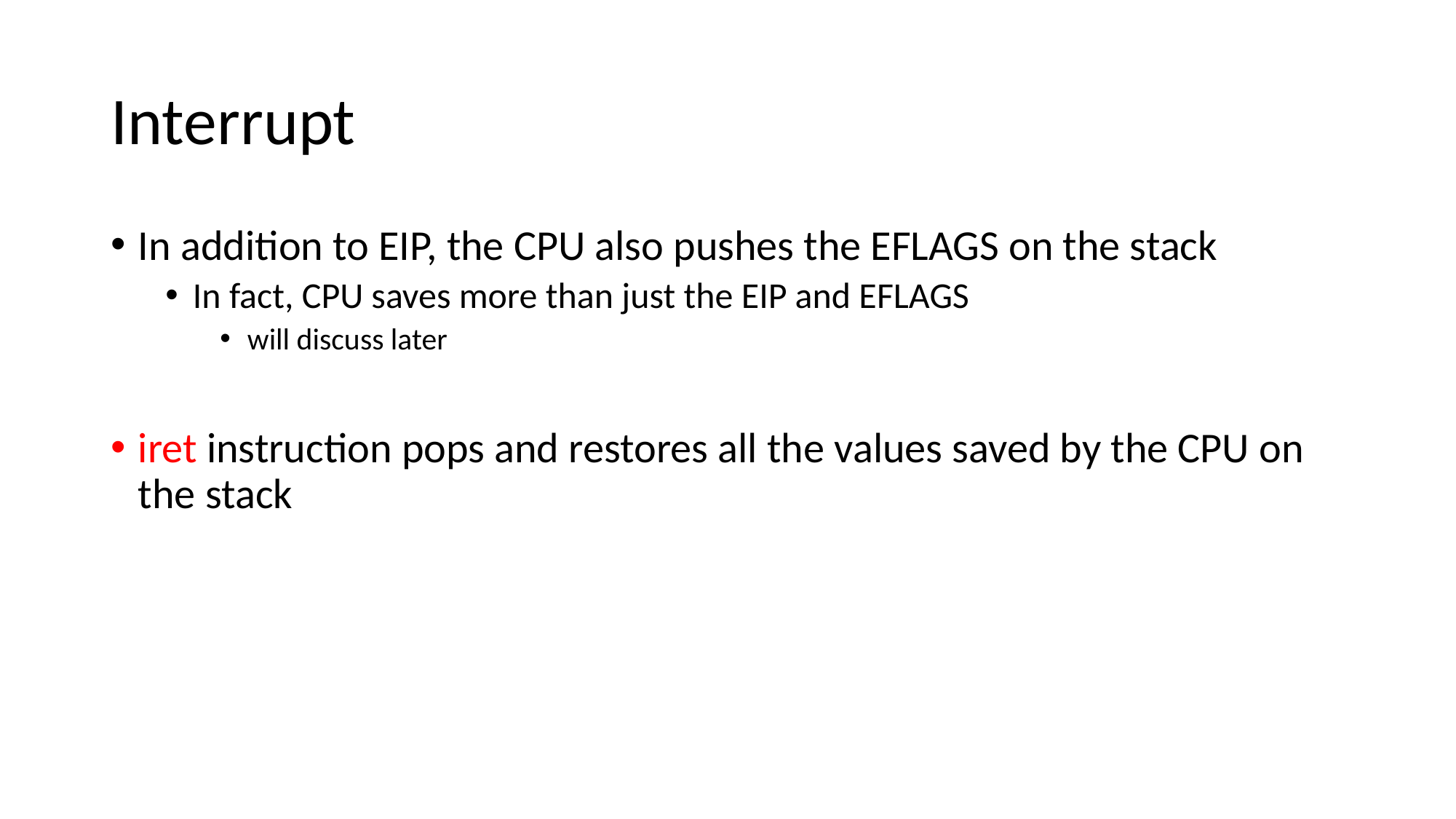

# Interrupt
In addition to EIP, the CPU also pushes the EFLAGS on the stack
In fact, CPU saves more than just the EIP and EFLAGS
will discuss later

iret instruction pops and restores all the values saved by the CPU on the stack